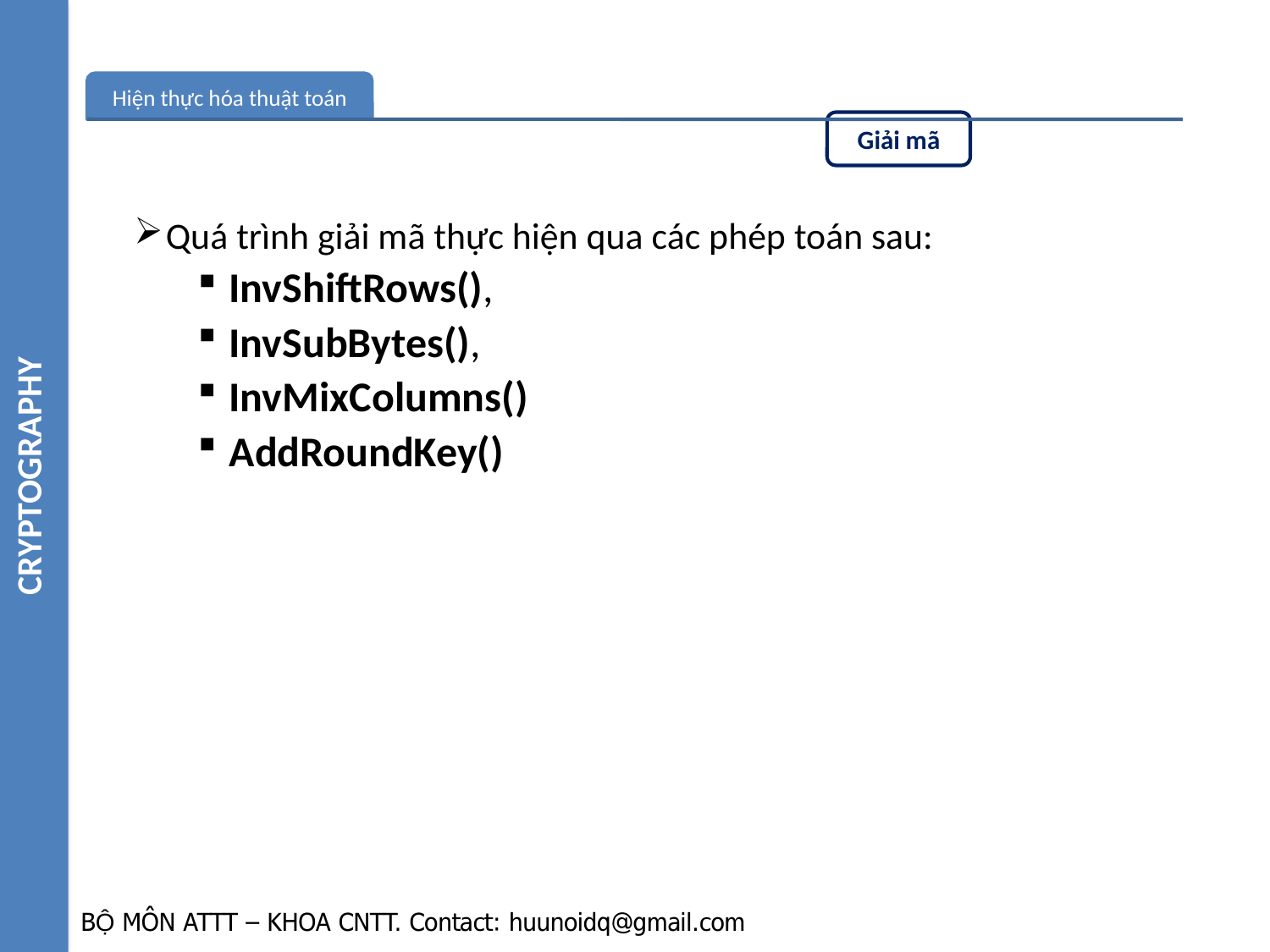

144
CRYPTOGRAPHY
Hiện thực hóa thuật toán
Giải mã
MÃ HÓA
Quá trình giải mã thực hiện qua các phép toán sau:
InvShiftRows(),
InvSubBytes(),
InvMixColumns()
AddRoundKey()
BỘ MÔN ATTT – KHOA CNTT. Contact: huunoidq@gmail.com